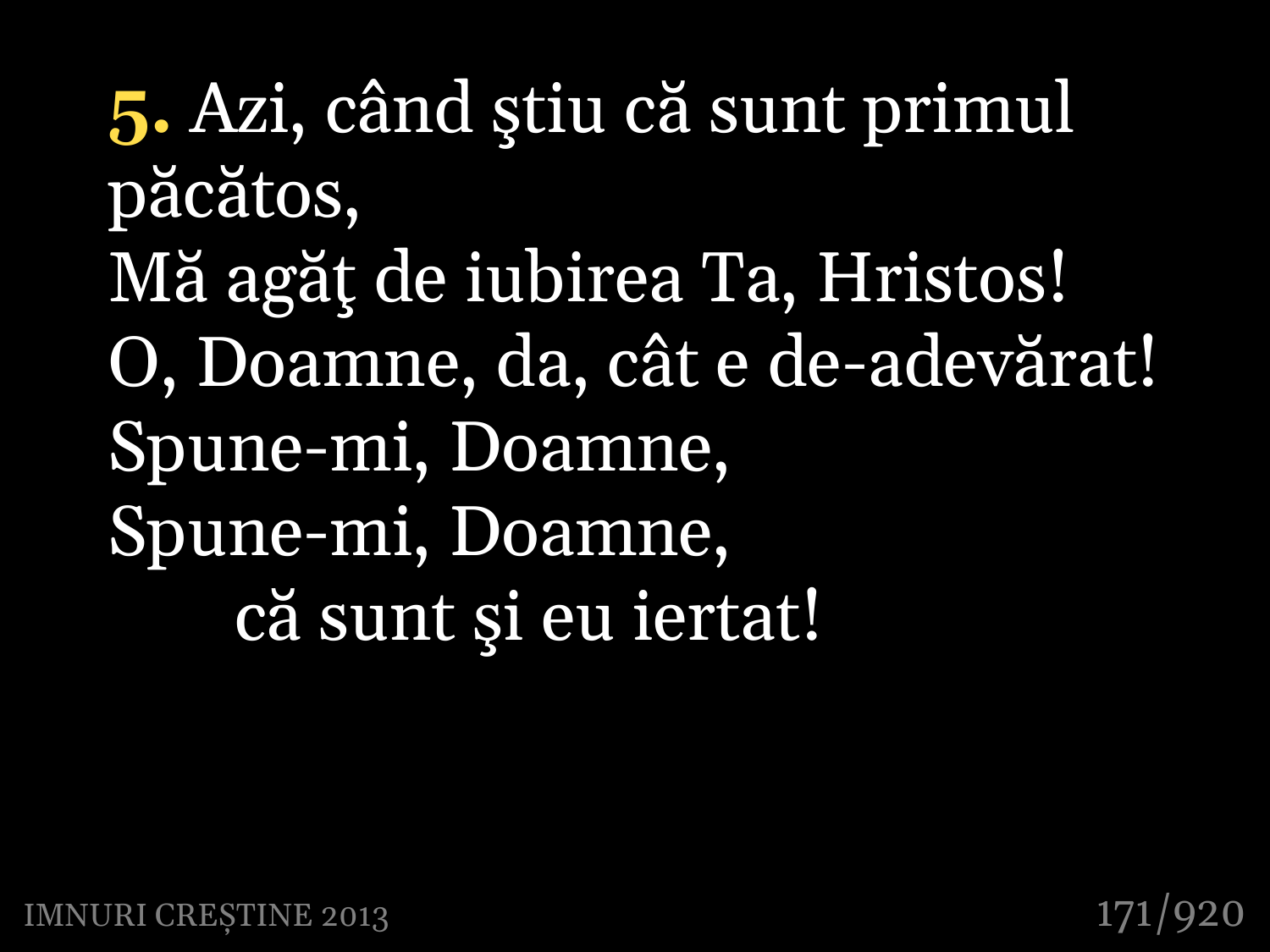

5. Azi, când ştiu că sunt primul 	păcătos,
Mă agăţ de iubirea Ta, Hristos!
O, Doamne, da, cât e de-adevărat!
Spune-mi, Doamne,
Spune-mi, Doamne,
	că sunt şi eu iertat!
171/920
IMNURI CREȘTINE 2013